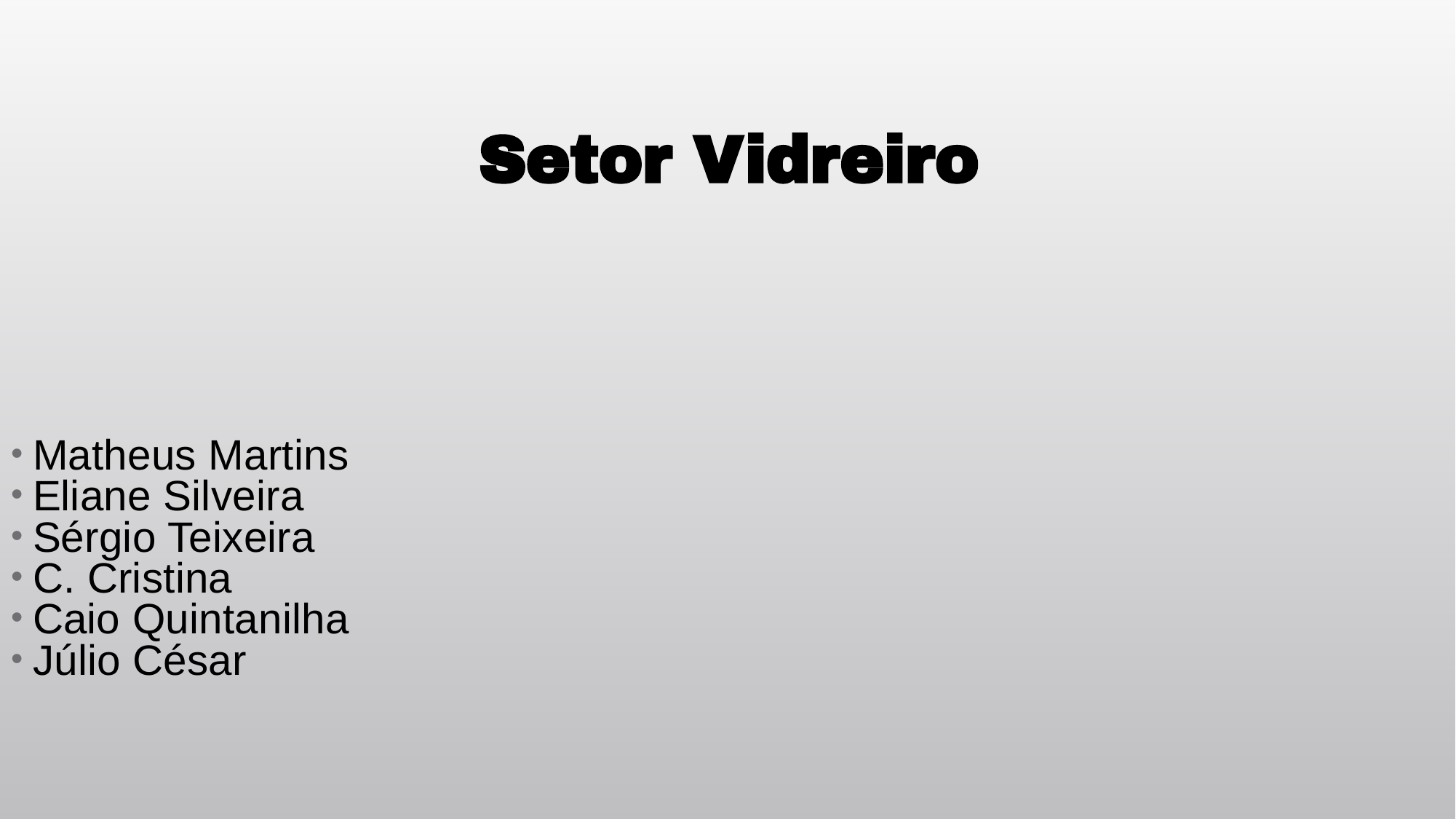

# Setor Vidreiro
Matheus Martins
Eliane Silveira
Sérgio Teixeira
C. Cristina
Caio Quintanilha
Júlio César